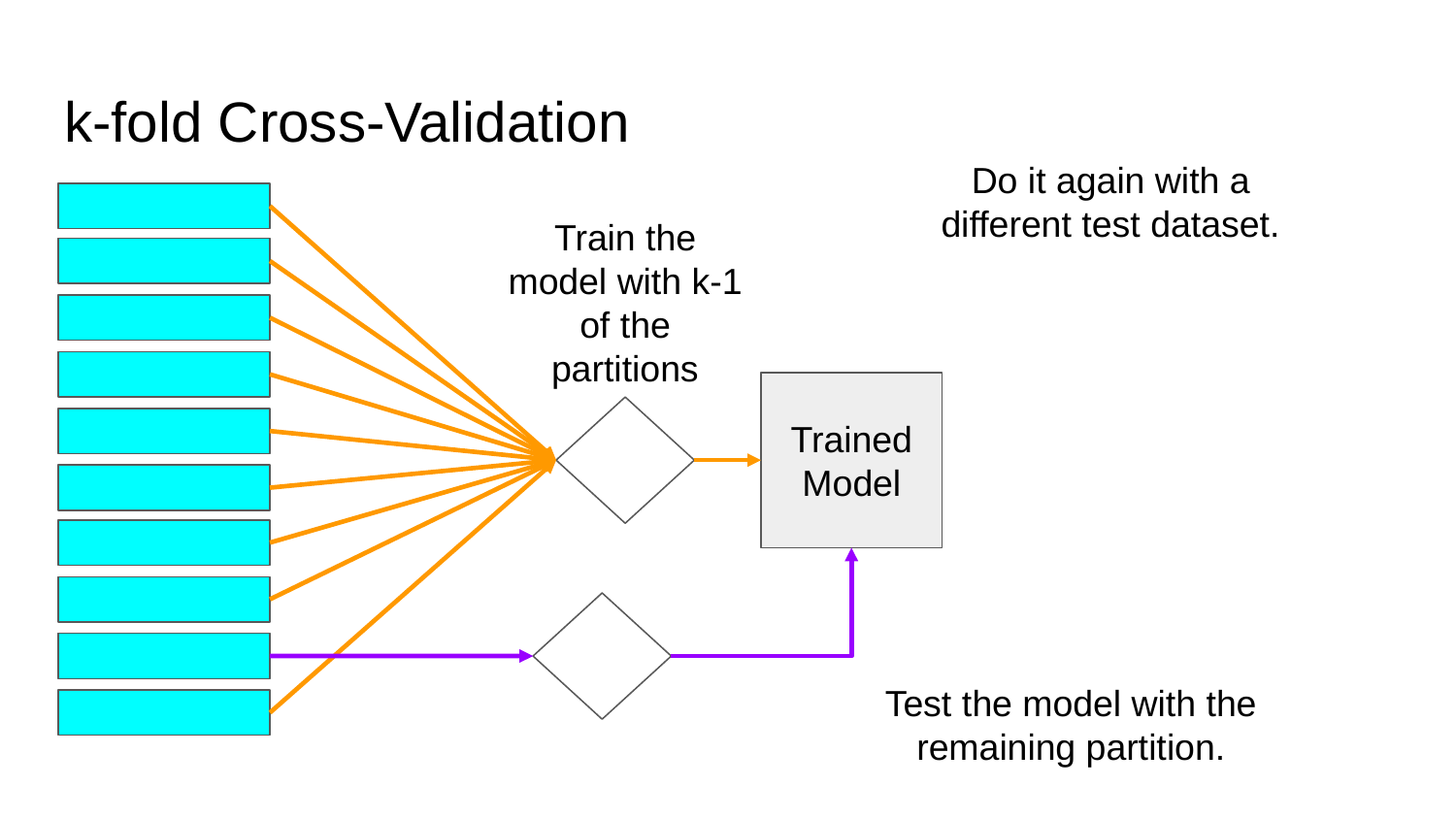

# k-fold Cross-Validation
Do it again with a different test dataset.

Train the model with k-1 of the partitions

Trained Model

Test the model with the remaining partition.